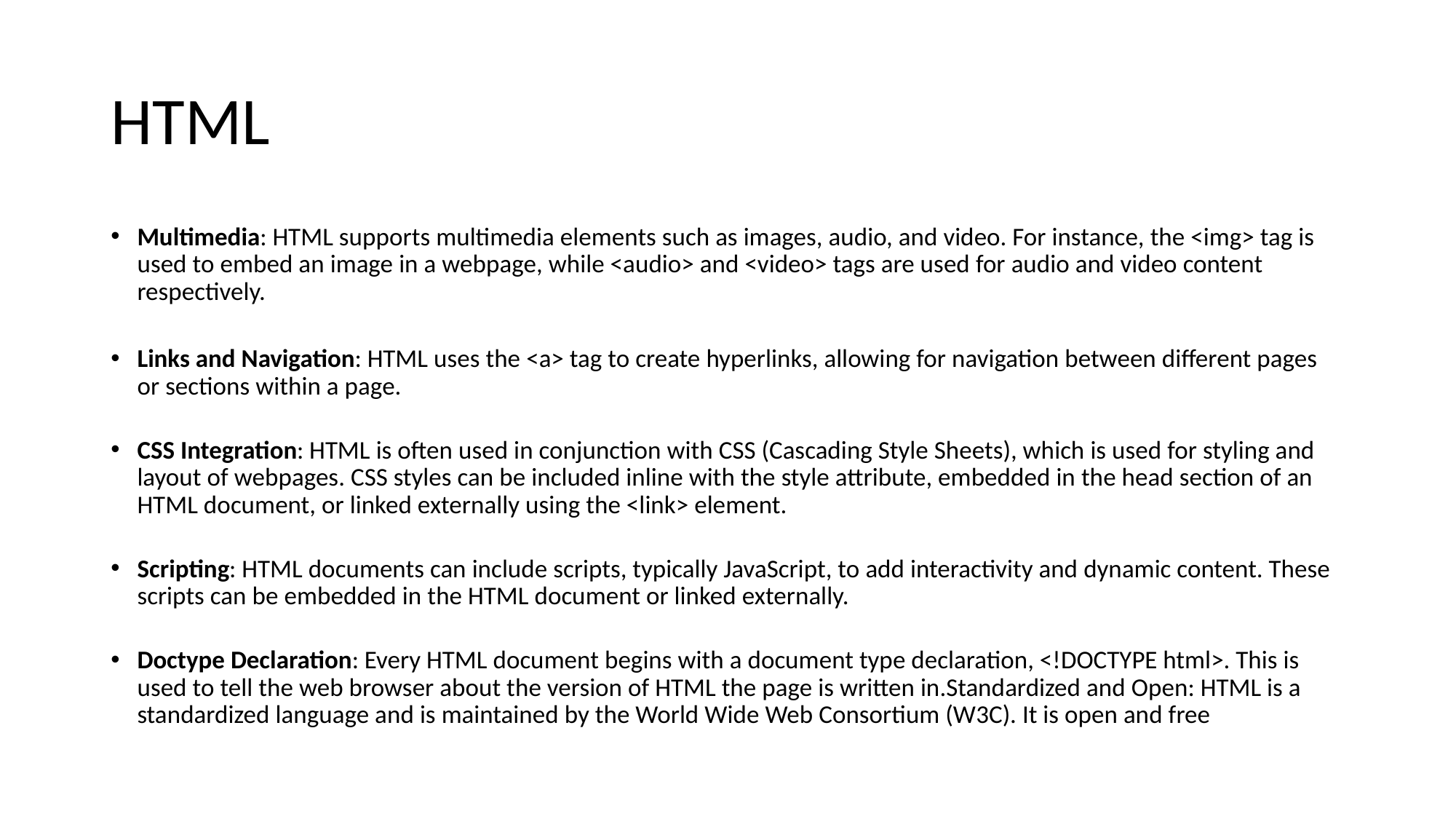

# HTML
Multimedia: HTML supports multimedia elements such as images, audio, and video. For instance, the <img> tag is used to embed an image in a webpage, while <audio> and <video> tags are used for audio and video content respectively.
Links and Navigation: HTML uses the <a> tag to create hyperlinks, allowing for navigation between different pages or sections within a page.
CSS Integration: HTML is often used in conjunction with CSS (Cascading Style Sheets), which is used for styling and layout of webpages. CSS styles can be included inline with the style attribute, embedded in the head section of an HTML document, or linked externally using the <link> element.
Scripting: HTML documents can include scripts, typically JavaScript, to add interactivity and dynamic content. These scripts can be embedded in the HTML document or linked externally.
Doctype Declaration: Every HTML document begins with a document type declaration, <!DOCTYPE html>. This is used to tell the web browser about the version of HTML the page is written in.Standardized and Open: HTML is a standardized language and is maintained by the World Wide Web Consortium (W3C). It is open and free